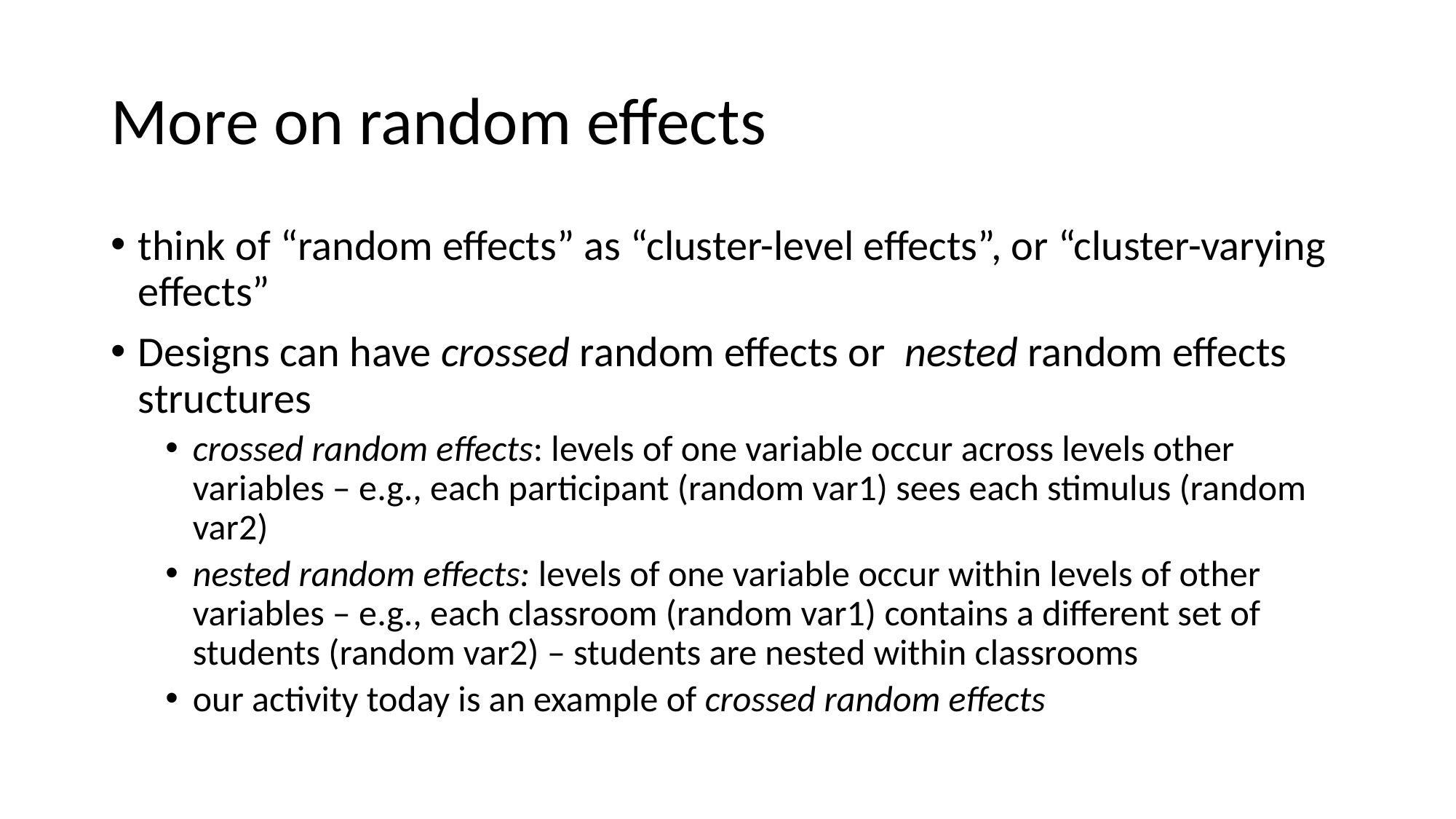

# More on random effects
think of “random effects” as “cluster-level effects”, or “cluster-varying effects”
Designs can have crossed random effects or  nested random effects structures
crossed random effects: levels of one variable occur across levels other variables – e.g., each participant (random var1) sees each stimulus (random var2)
nested random effects: levels of one variable occur within levels of other variables – e.g., each classroom (random var1) contains a different set of students (random var2) – students are nested within classrooms
our activity today is an example of crossed random effects